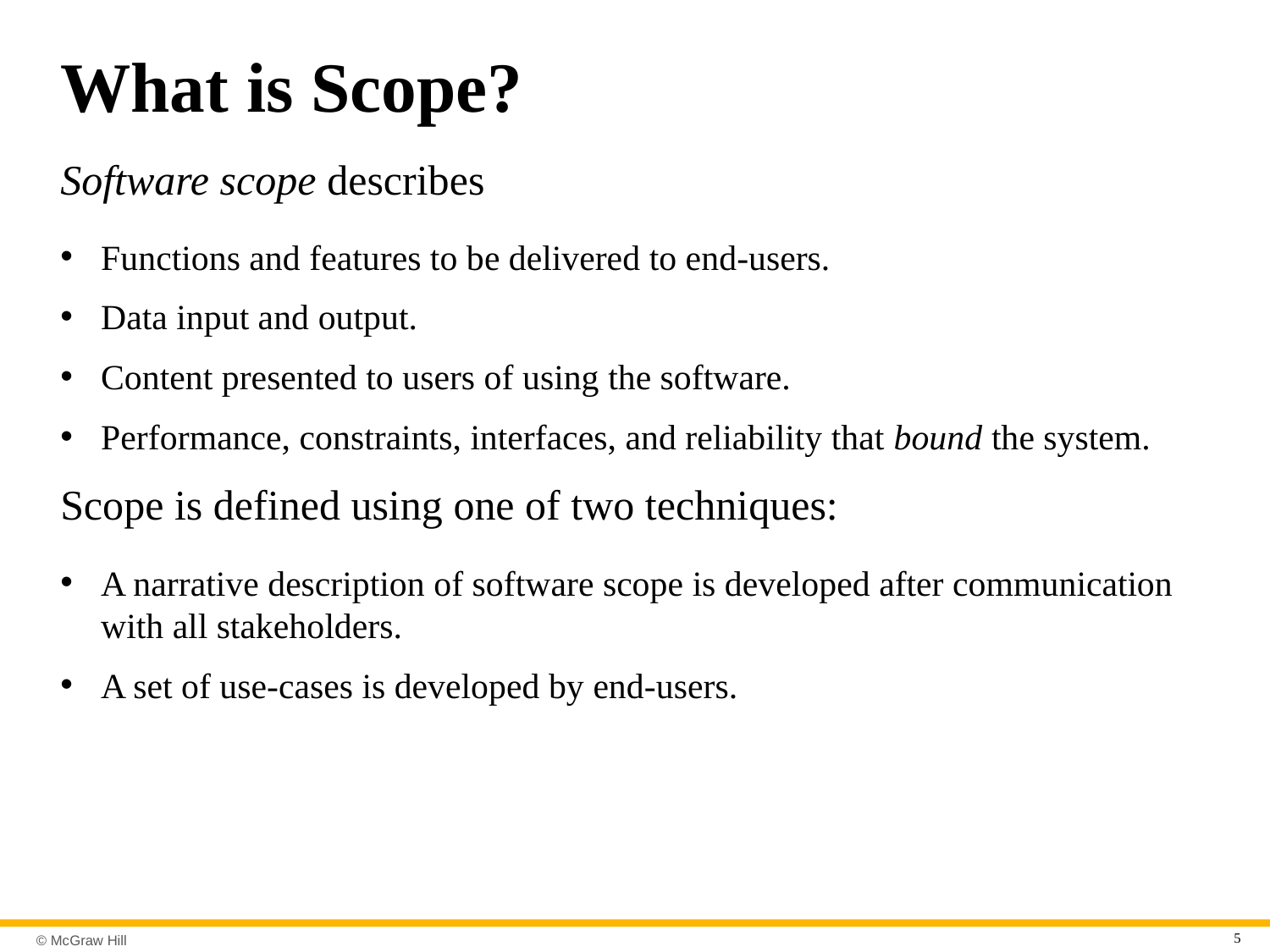

# What is Scope?
Software scope describes
Functions and features to be delivered to end-users.
Data input and output.
Content presented to users of using the software.
Performance, constraints, interfaces, and reliability that bound the system.
Scope is defined using one of two techniques:
A narrative description of software scope is developed after communication with all stakeholders.
A set of use-cases is developed by end-users.
5